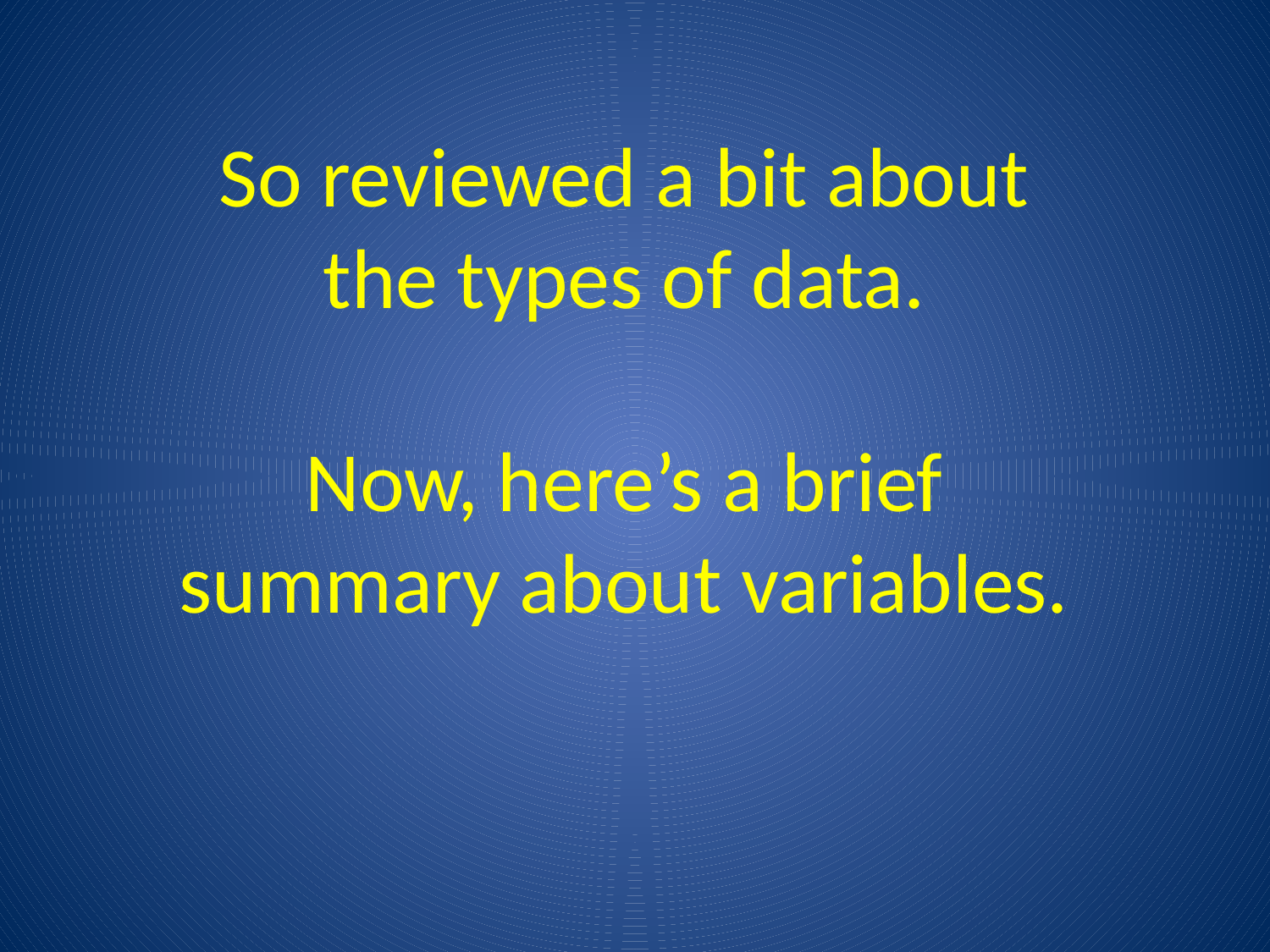

So reviewed a bit about the types of data.

Now, here’s a brief summary about variables.